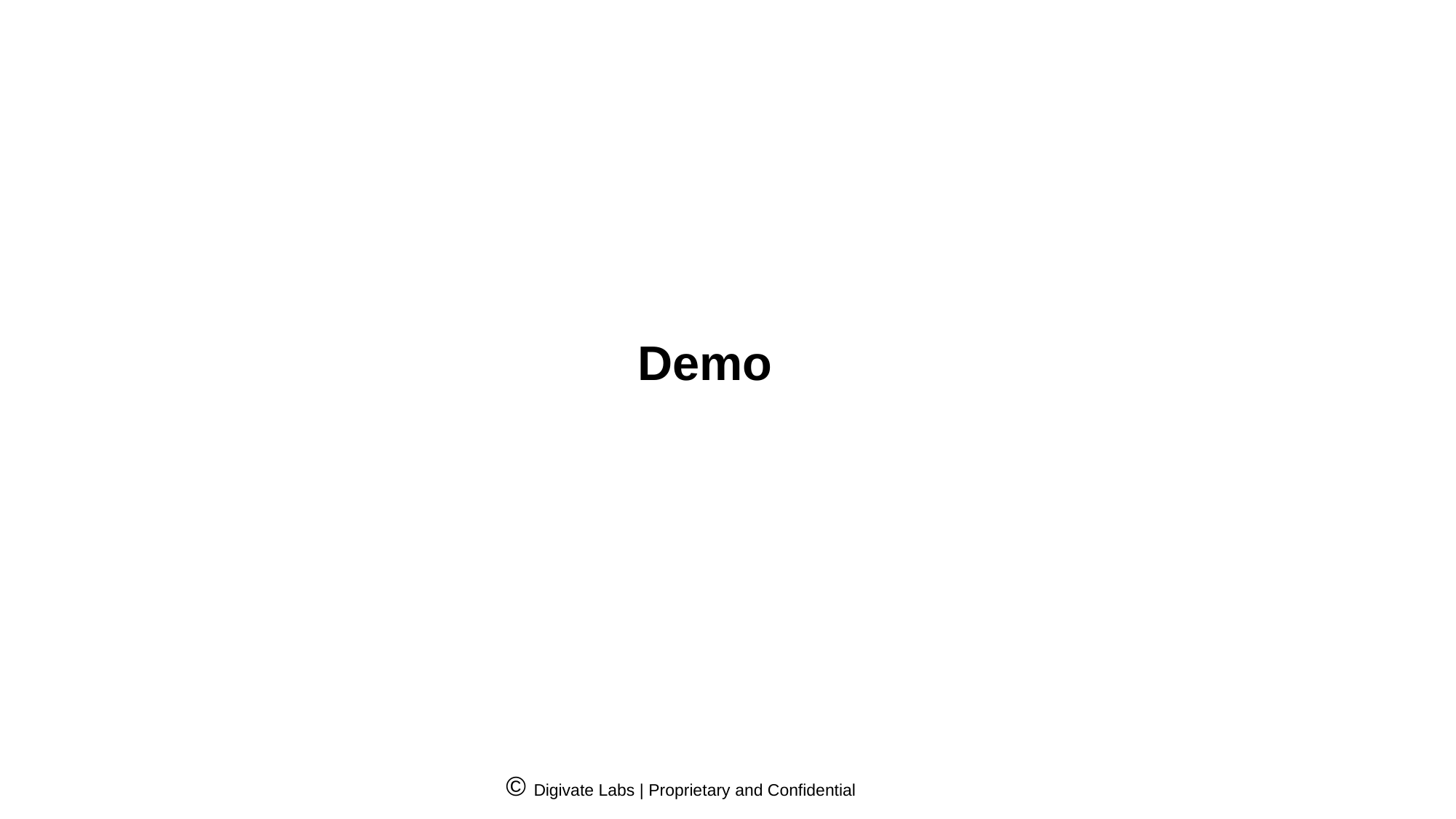

Demo
© Digivate Labs | Proprietary and Confidential